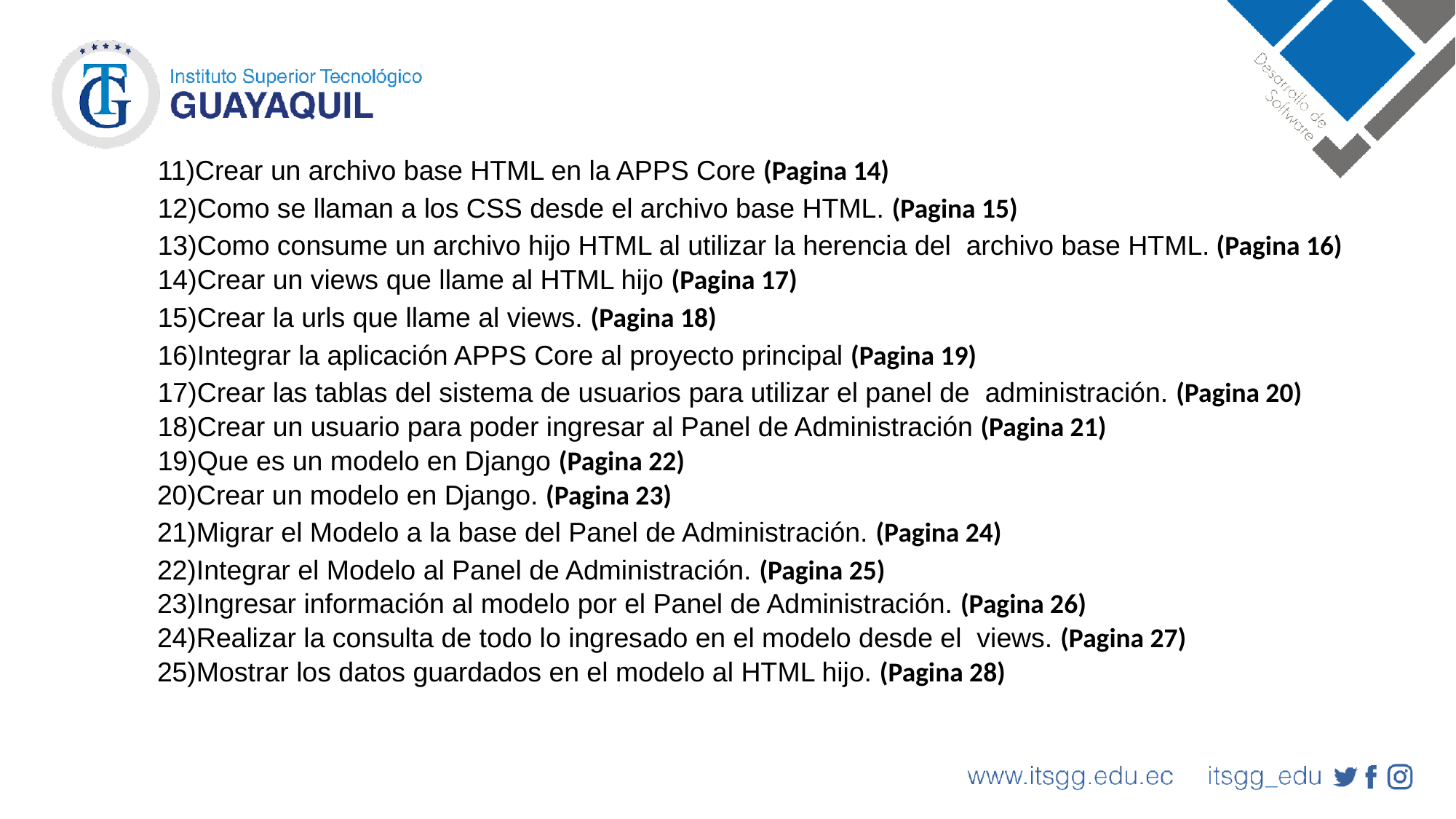

11)Crear un archivo base HTML en la APPS Core (Pagina 14)
12)Como se llaman a los CSS desde el archivo base HTML. (Pagina 15)
13)Como consume un archivo hijo HTML al utilizar la herencia del  archivo base HTML. (Pagina 16)
14)Crear un views que llame al HTML hijo (Pagina 17)
15)Crear la urls que llame al views. (Pagina 18)
16)Integrar la aplicación APPS Core al proyecto principal (Pagina 19)
17)Crear las tablas del sistema de usuarios para utilizar el panel de  administración. (Pagina 20)
18)Crear un usuario para poder ingresar al Panel de Administración (Pagina 21)
19)Que es un modelo en Django (Pagina 22)
20)Crear un modelo en Django. (Pagina 23)
21)Migrar el Modelo a la base del Panel de Administración. (Pagina 24)
22)Integrar el Modelo al Panel de Administración. (Pagina 25)
23)Ingresar información al modelo por el Panel de Administración. (Pagina 26)
24)Realizar la consulta de todo lo ingresado en el modelo desde el  views. (Pagina 27)
25)Mostrar los datos guardados en el modelo al HTML hijo. (Pagina 28)